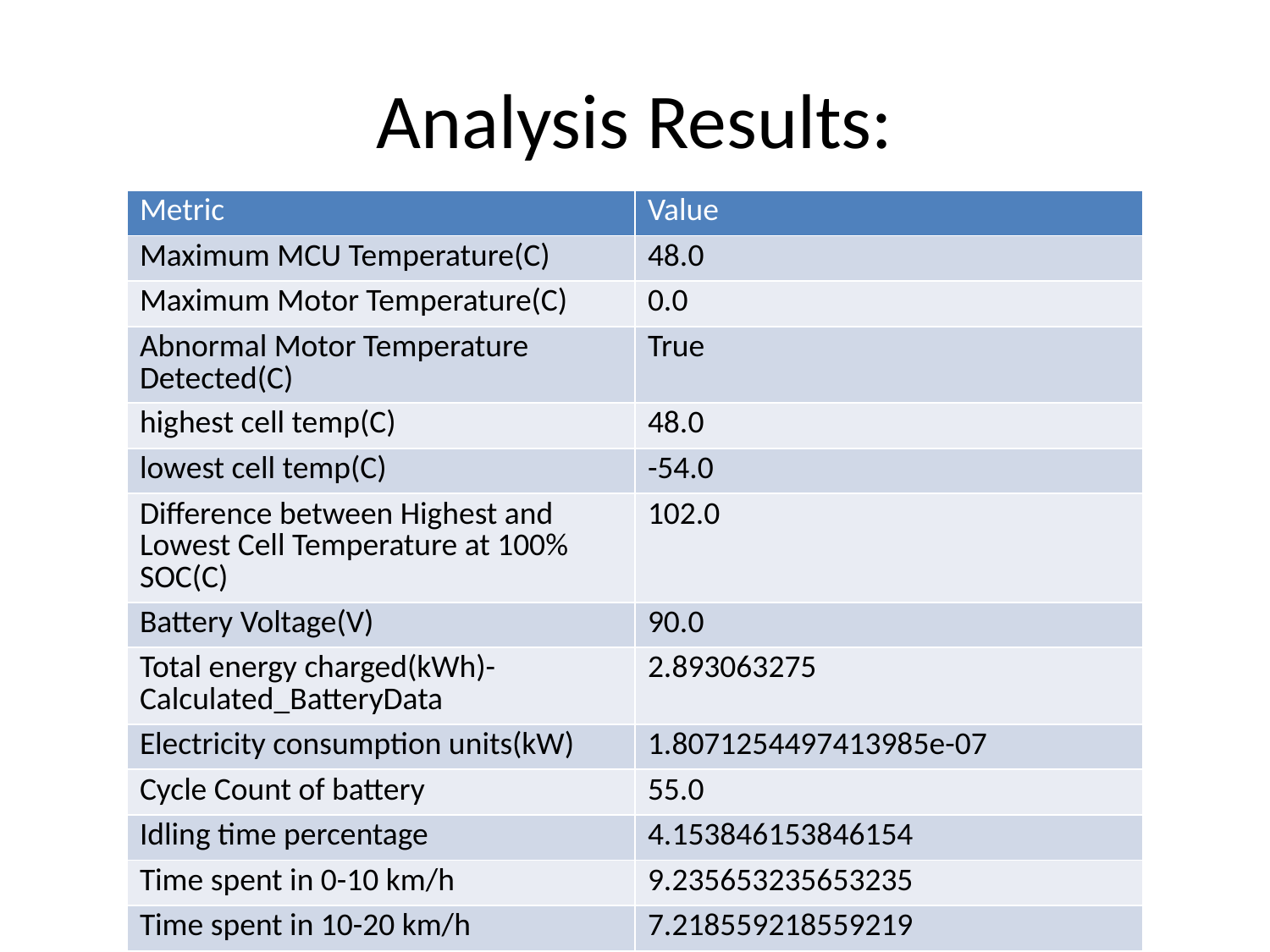

# Analysis Results:
| Metric | Value |
| --- | --- |
| Maximum MCU Temperature(C) | 48.0 |
| Maximum Motor Temperature(C) | 0.0 |
| Abnormal Motor Temperature Detected(C) | True |
| highest cell temp(C) | 48.0 |
| lowest cell temp(C) | -54.0 |
| Difference between Highest and Lowest Cell Temperature at 100% SOC(C) | 102.0 |
| Battery Voltage(V) | 90.0 |
| Total energy charged(kWh)- Calculated\_BatteryData | 2.893063275 |
| Electricity consumption units(kW) | 1.8071254497413985e-07 |
| Cycle Count of battery | 55.0 |
| Idling time percentage | 4.153846153846154 |
| Time spent in 0-10 km/h | 9.235653235653235 |
| Time spent in 10-20 km/h | 7.218559218559219 |